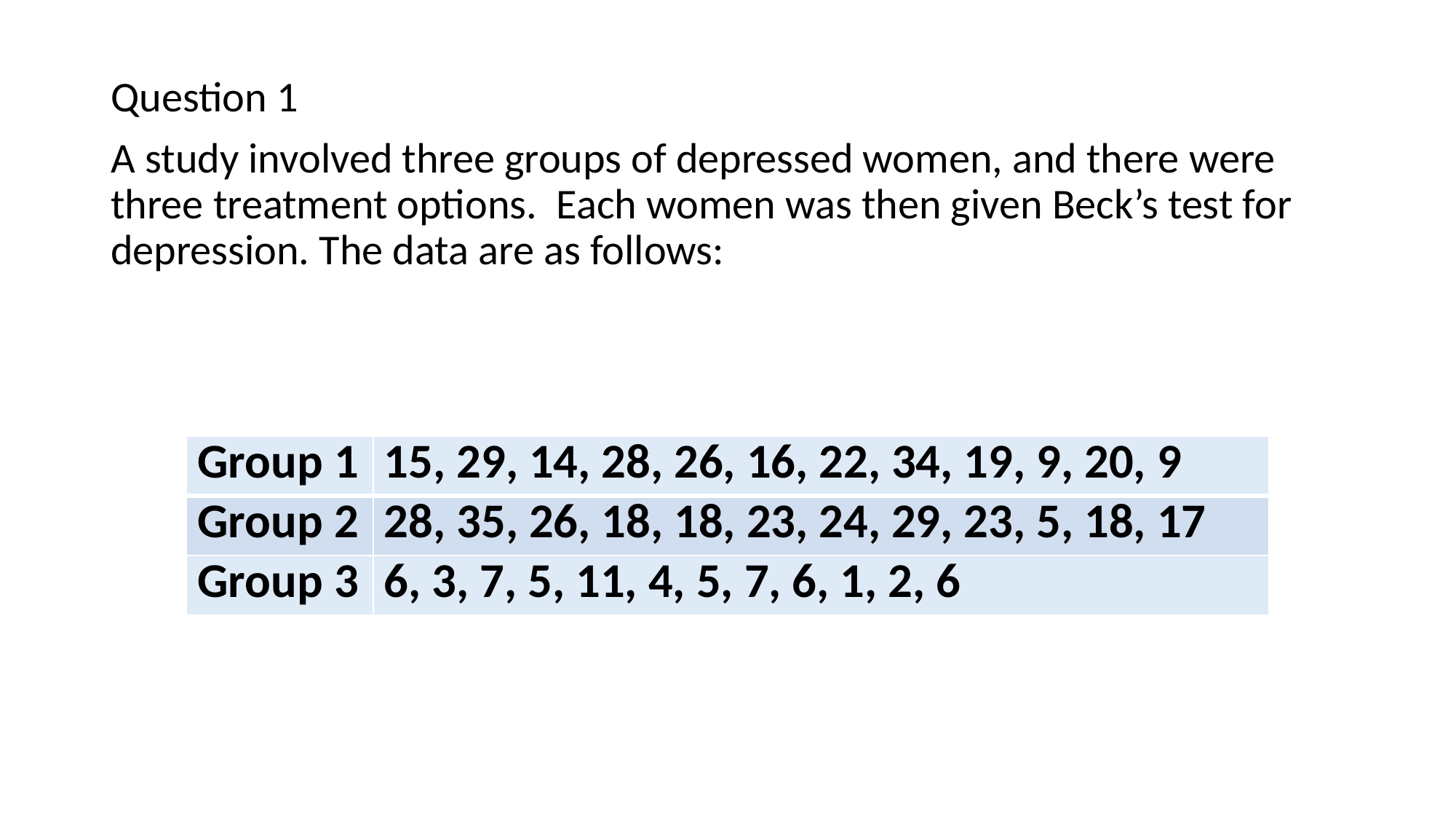

Question 1
A study involved three groups of depressed women, and there were three treatment options.  Each women was then given Beck’s test for depression. The data are as follows:

| Group 1 | 15, 29, 14, 28, 26, 16, 22, 34, 19, 9, 20, 9 |
| --- | --- |
| Group 2 | 28, 35, 26, 18, 18, 23, 24, 29, 23, 5, 18, 17 |
| Group 3 | 6, 3, 7, 5, 11, 4, 5, 7, 6, 1, 2, 6 |